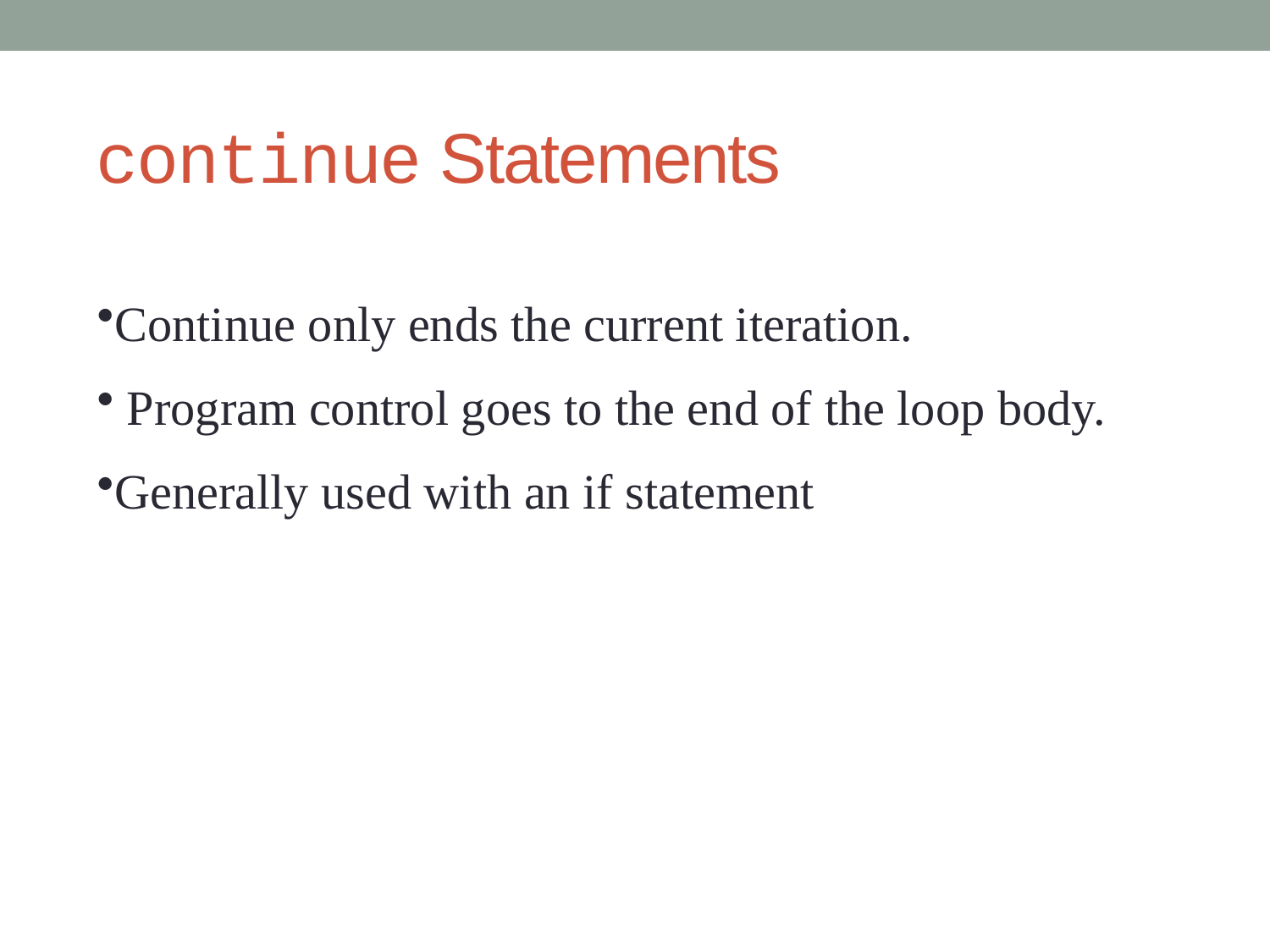

continue Statements
Continue only ends the current iteration.
 Program control goes to the end of the loop body.
Generally used with an if statement